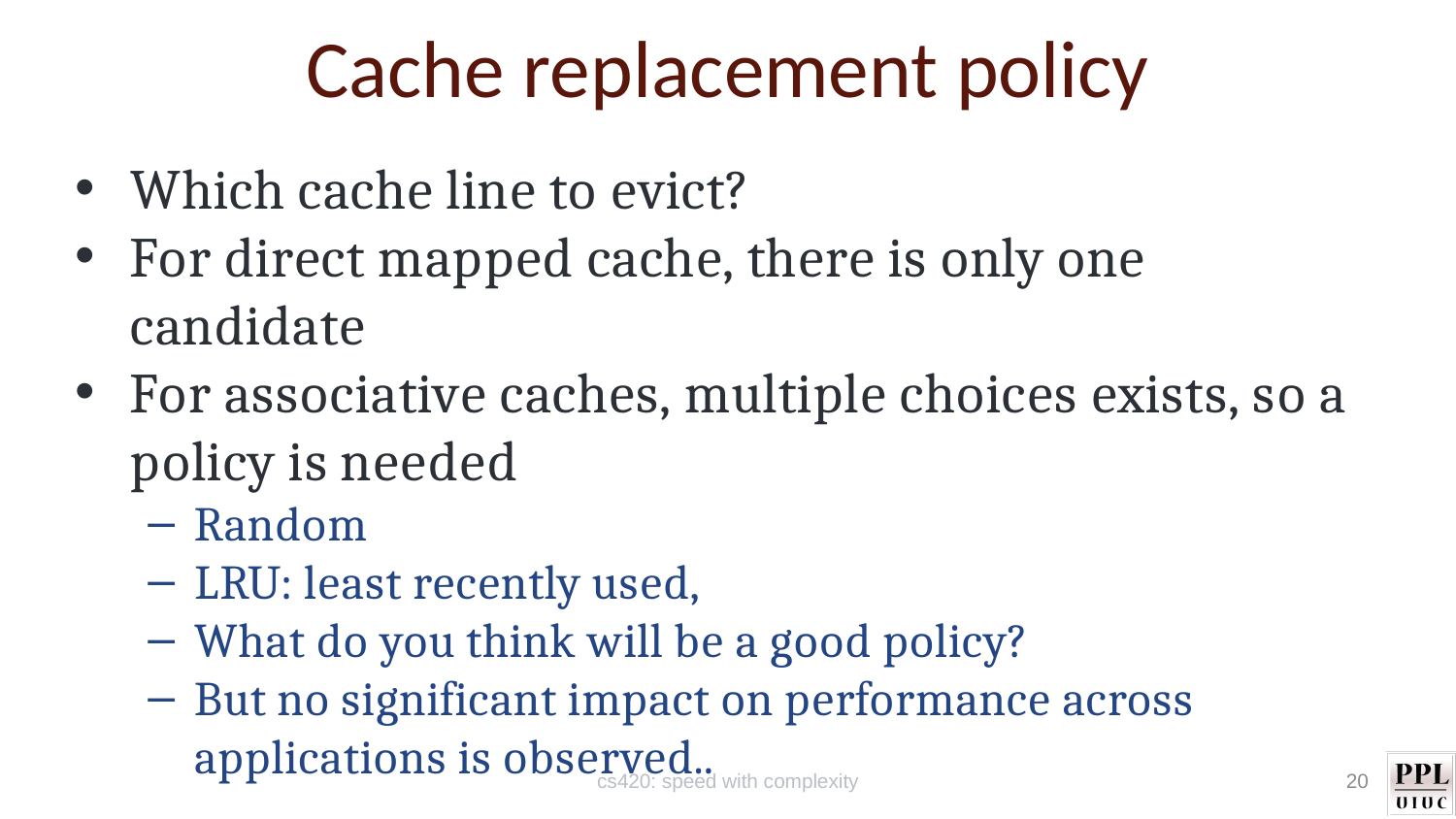

Cache replacement policy
Which cache line to evict?
For direct mapped cache, there is only one candidate
For associative caches, multiple choices exists, so a policy is needed
Random
LRU: least recently used,
What do you think will be a good policy?
But no significant impact on performance across applications is observed..

cs420: speed with complexity
20